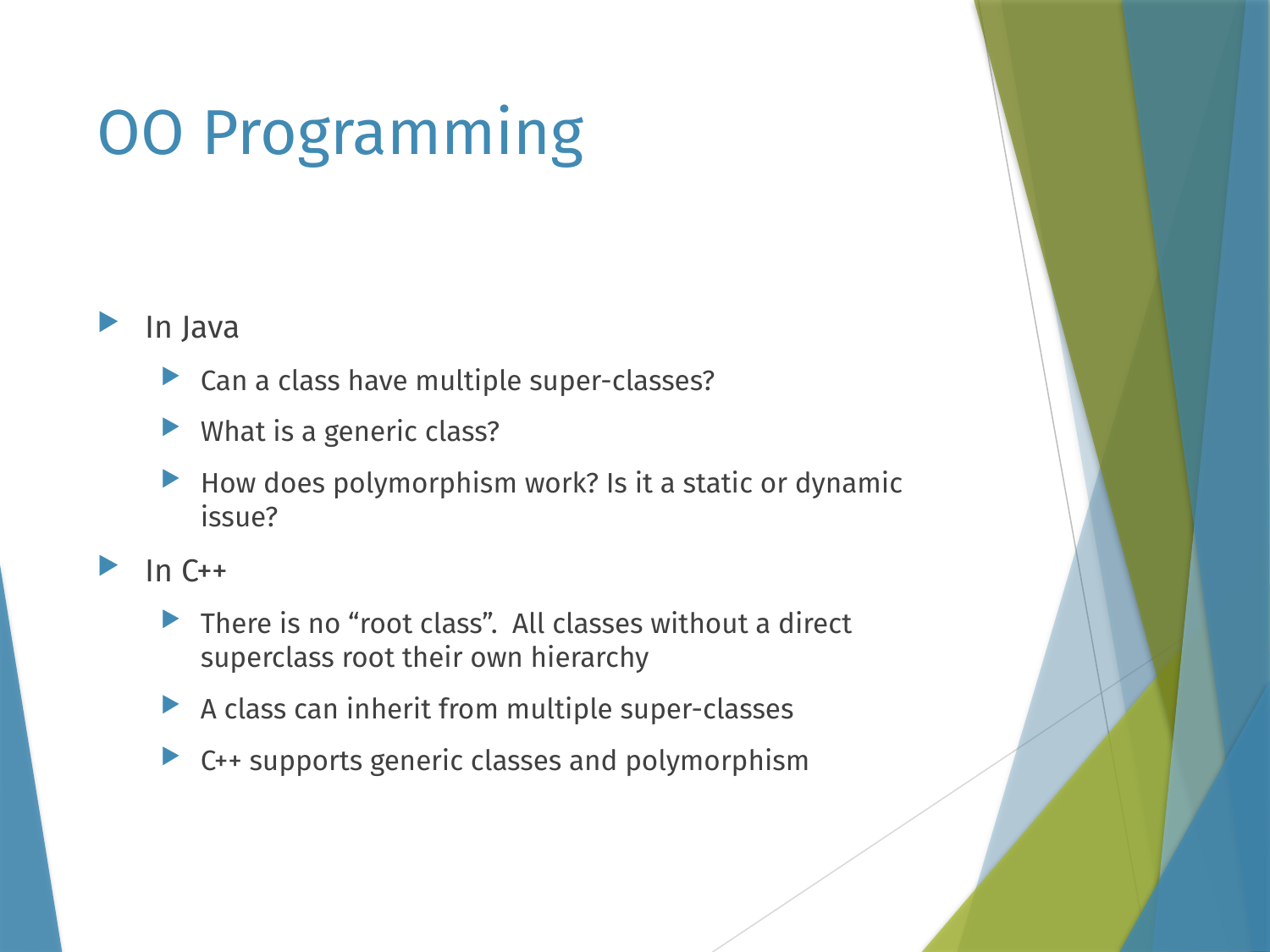

# OO Programming
In Java
Can a class have multiple super-classes?
What is a generic class?
How does polymorphism work? Is it a static or dynamic issue?
In C++
There is no “root class”.  All classes without a direct superclass root their own hierarchy
A class can inherit from multiple super-classes
C++ supports generic classes and polymorphism